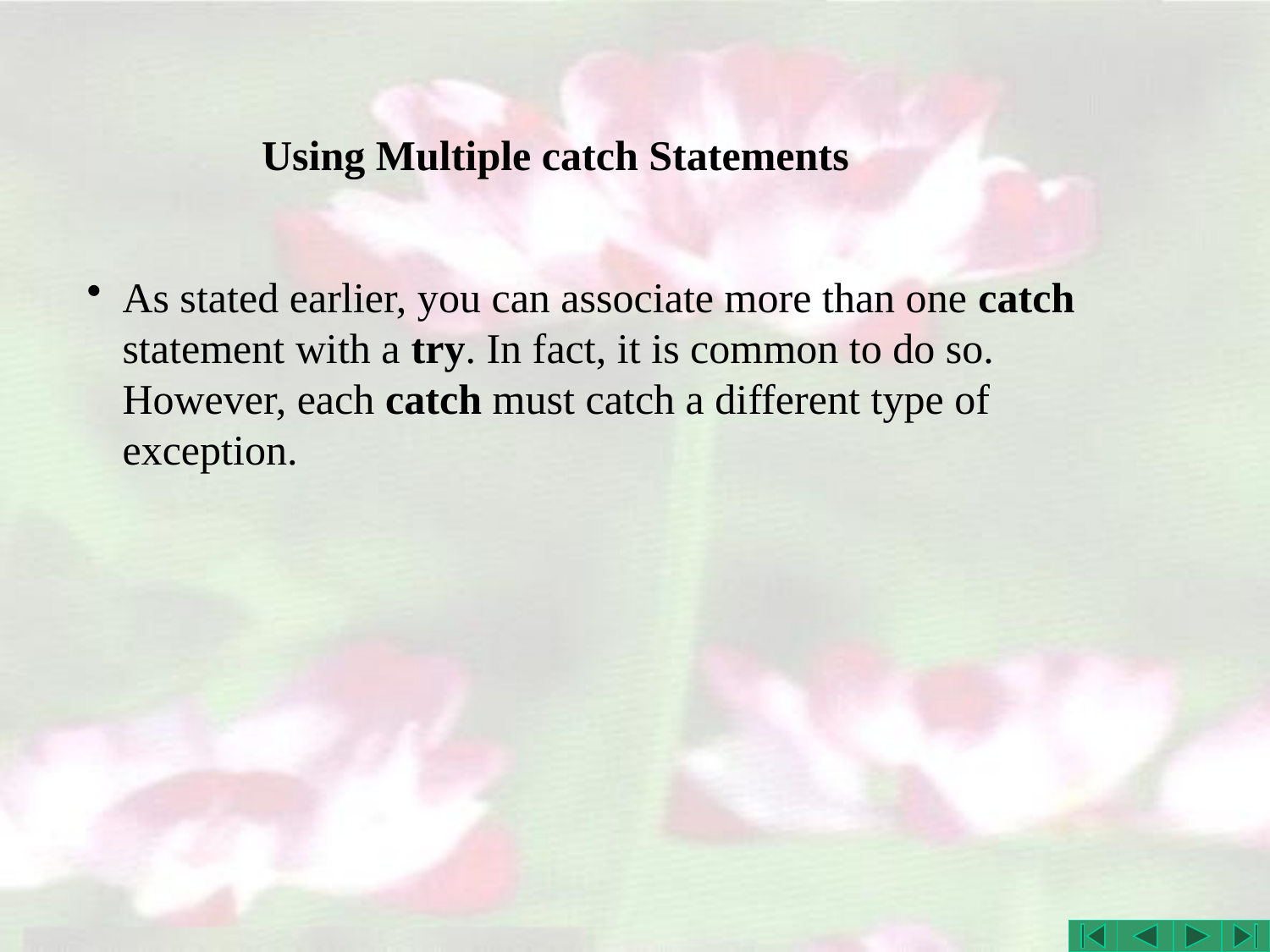

# Using Multiple catch Statements
As stated earlier, you can associate more than one catch statement with a try. In fact, it is common to do so. However, each catch must catch a different type of exception.